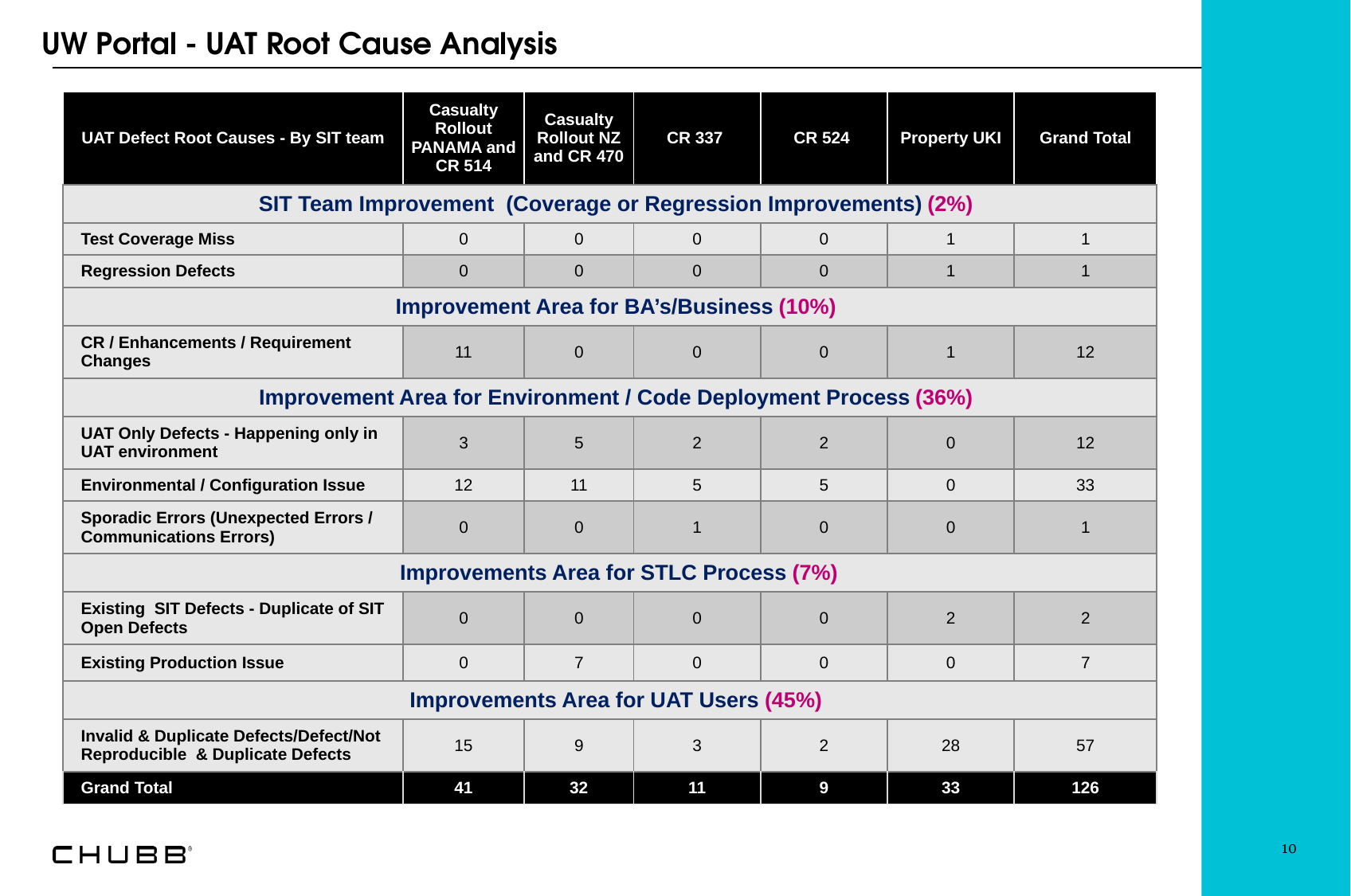

UW Portal - UAT Root Cause Analysis
| UAT Defect Root Causes - By SIT team | Casualty Rollout PANAMA and CR 514 | Casualty Rollout NZ and CR 470 | CR 337 | CR 524 | Property UKI | Grand Total |
| --- | --- | --- | --- | --- | --- | --- |
| SIT Team Improvement (Coverage or Regression Improvements) (2%) |  |  |  |  |  |  |
| Test Coverage Miss | 0 | 0 | 0 | 0 | 1 | 1 |
| Regression Defects | 0 | 0 | 0 | 0 | 1 | 1 |
| Improvement Area for BA’s/Business (10%) |  |  |  |  |  |  |
| CR / Enhancements / Requirement Changes | 11 | 0 | 0 | 0 | 1 | 12 |
| Improvement Area for Environment / Code Deployment Process (36%) |  |  |  |  |  |  |
| UAT Only Defects - Happening only in UAT environment | 3 | 5 | 2 | 2 | 0 | 12 |
| Environmental / Configuration Issue | 12 | 11 | 5 | 5 | 0 | 33 |
| Sporadic Errors (Unexpected Errors / Communications Errors) | 0 | 0 | 1 | 0 | 0 | 1 |
| Improvements Area for STLC Process (7%) |  |  |  |  |  |  |
| Existing SIT Defects - Duplicate of SIT Open Defects | 0 | 0 | 0 | 0 | 2 | 2 |
| Existing Production Issue | 0 | 7 | 0 | 0 | 0 | 7 |
| Improvements Area for UAT Users (45%) |  |  |  |  |  |  |
| Invalid & Duplicate Defects/Defect/Not Reproducible & Duplicate Defects | 15 | 9 | 3 | 2 | 28 | 57 |
| Grand Total | 41 | 32 | 11 | 9 | 33 | 126 |
10